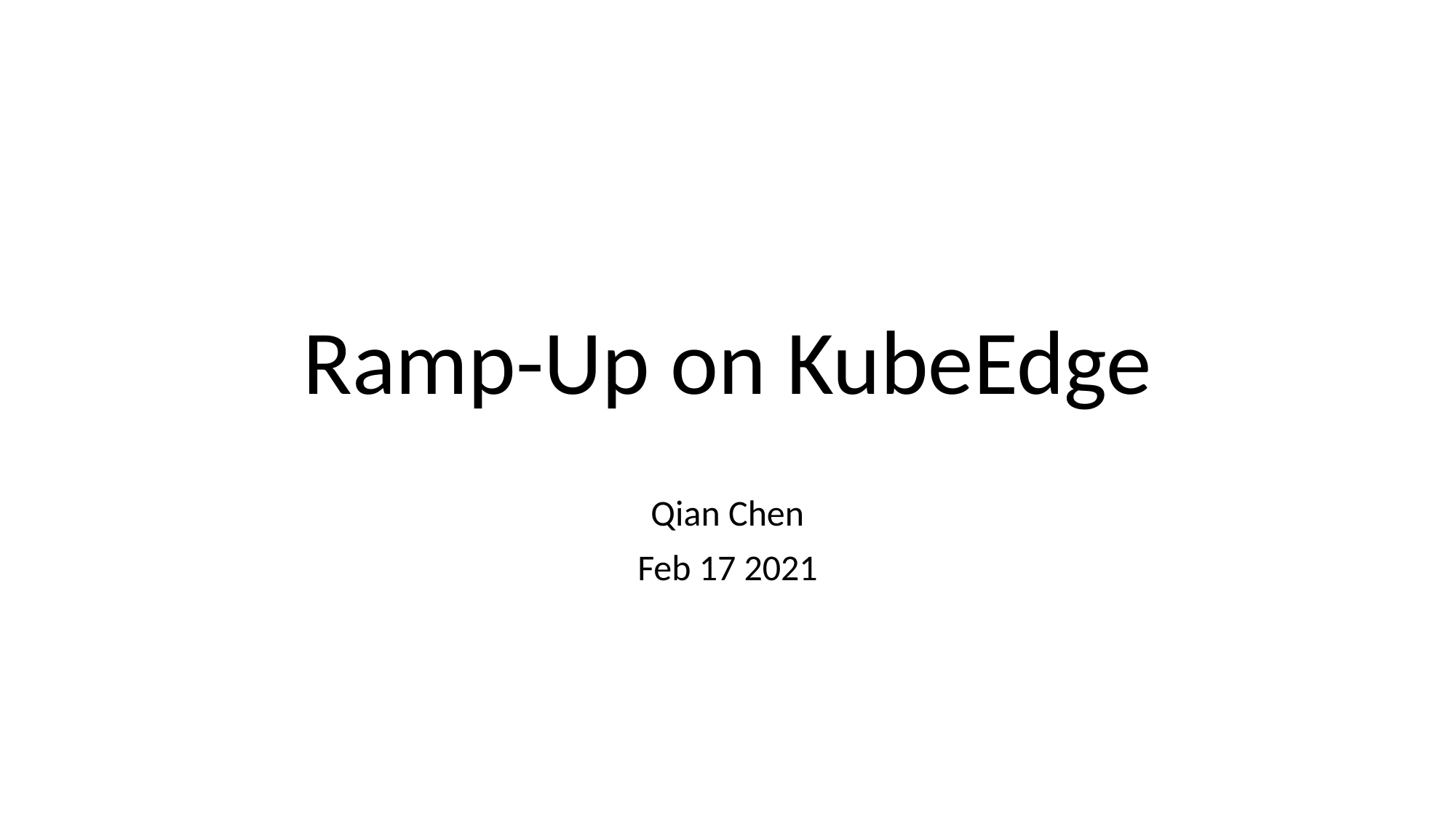

# Ramp-Up on KubeEdge

Qian Chen
Feb 17 2021